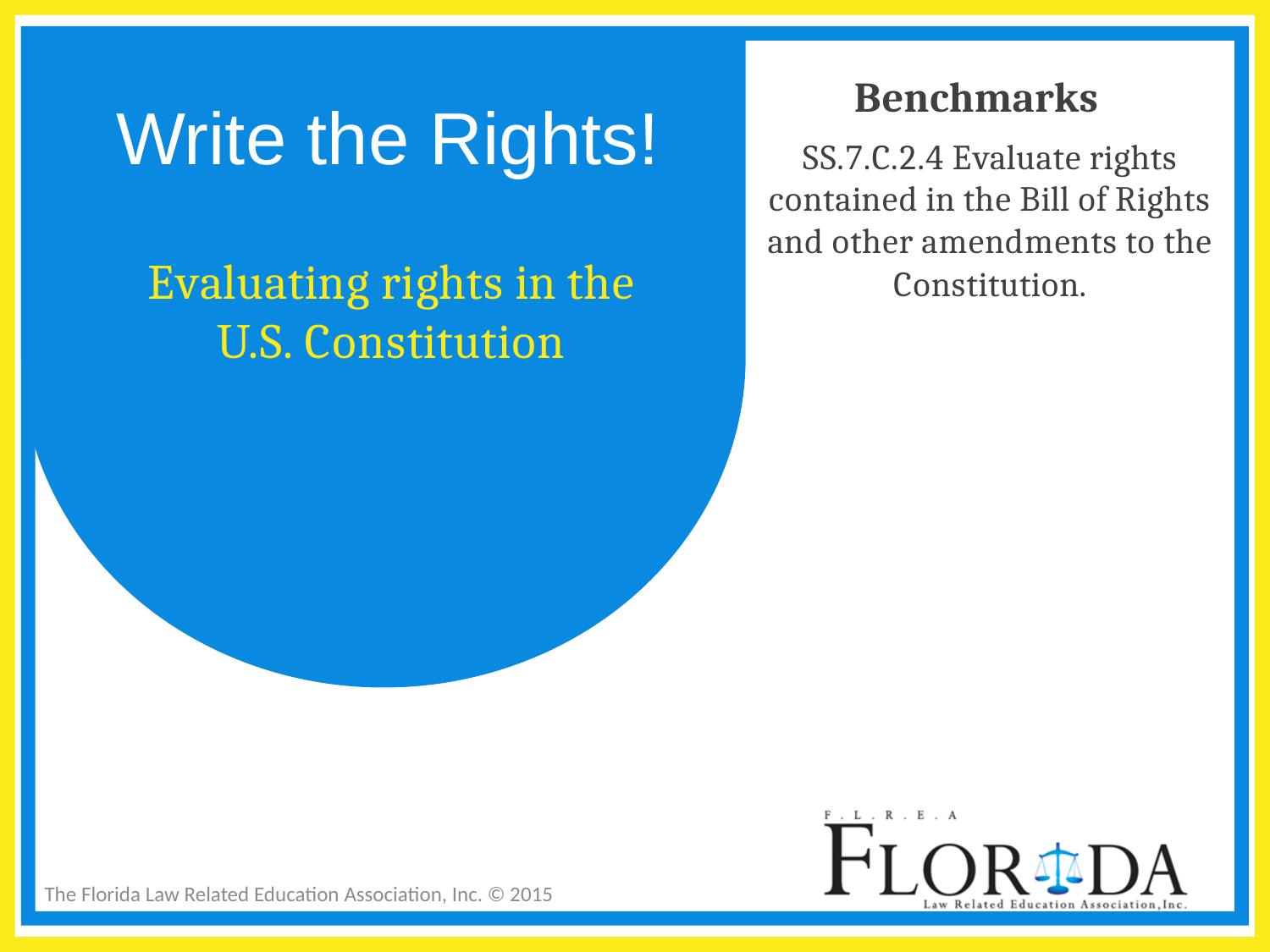

# Write the Rights!
SS.7.C.2.4 Evaluate rights contained in the Bill of Rights and other amendments to the Constitution.
Evaluating rights in the U.S. Constitution